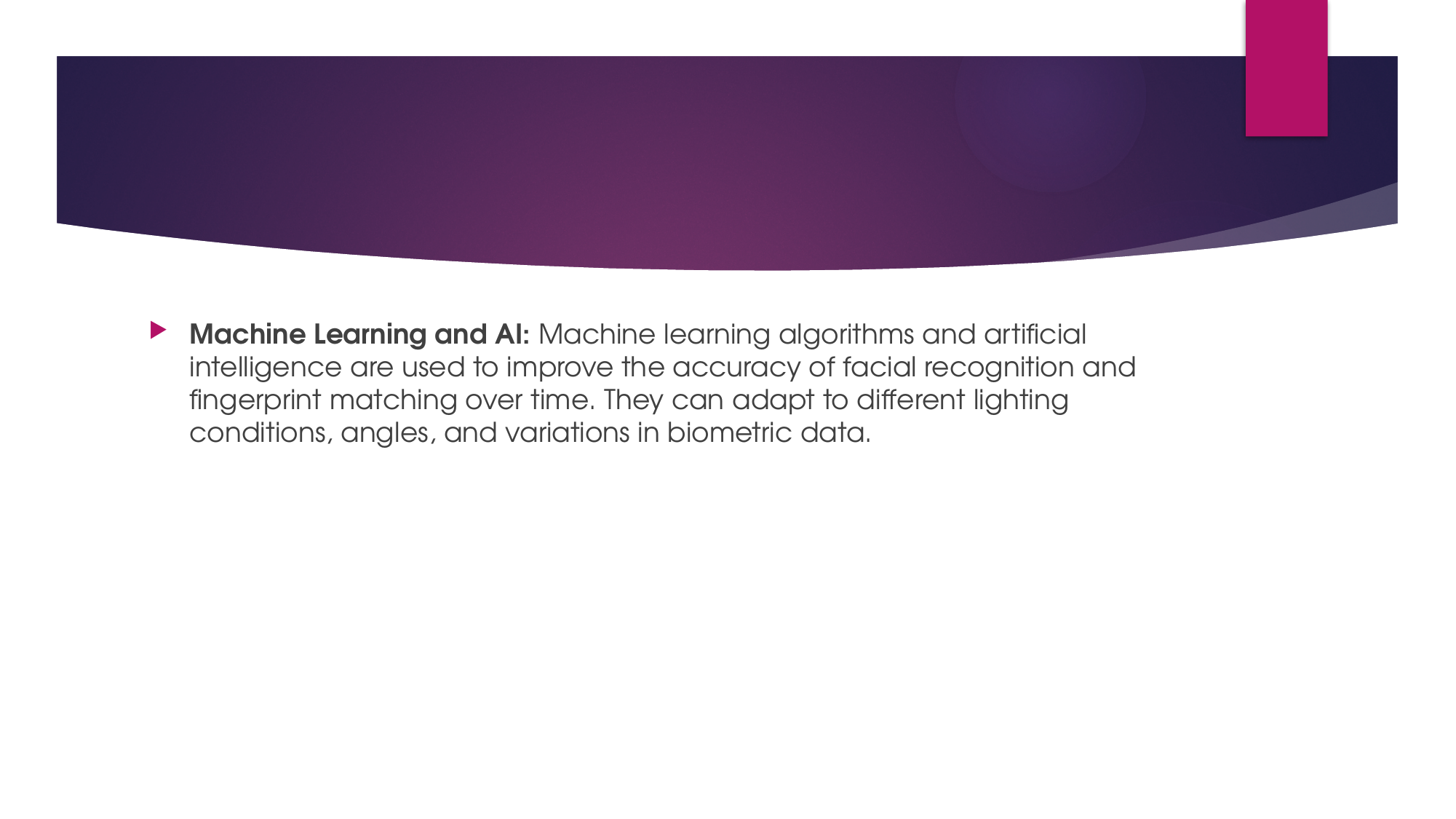

#
Machine Learning and AI: Machine learning algorithms and artificial intelligence are used to improve the accuracy of facial recognition and fingerprint matching over time. They can adapt to different lighting conditions, angles, and variations in biometric data.